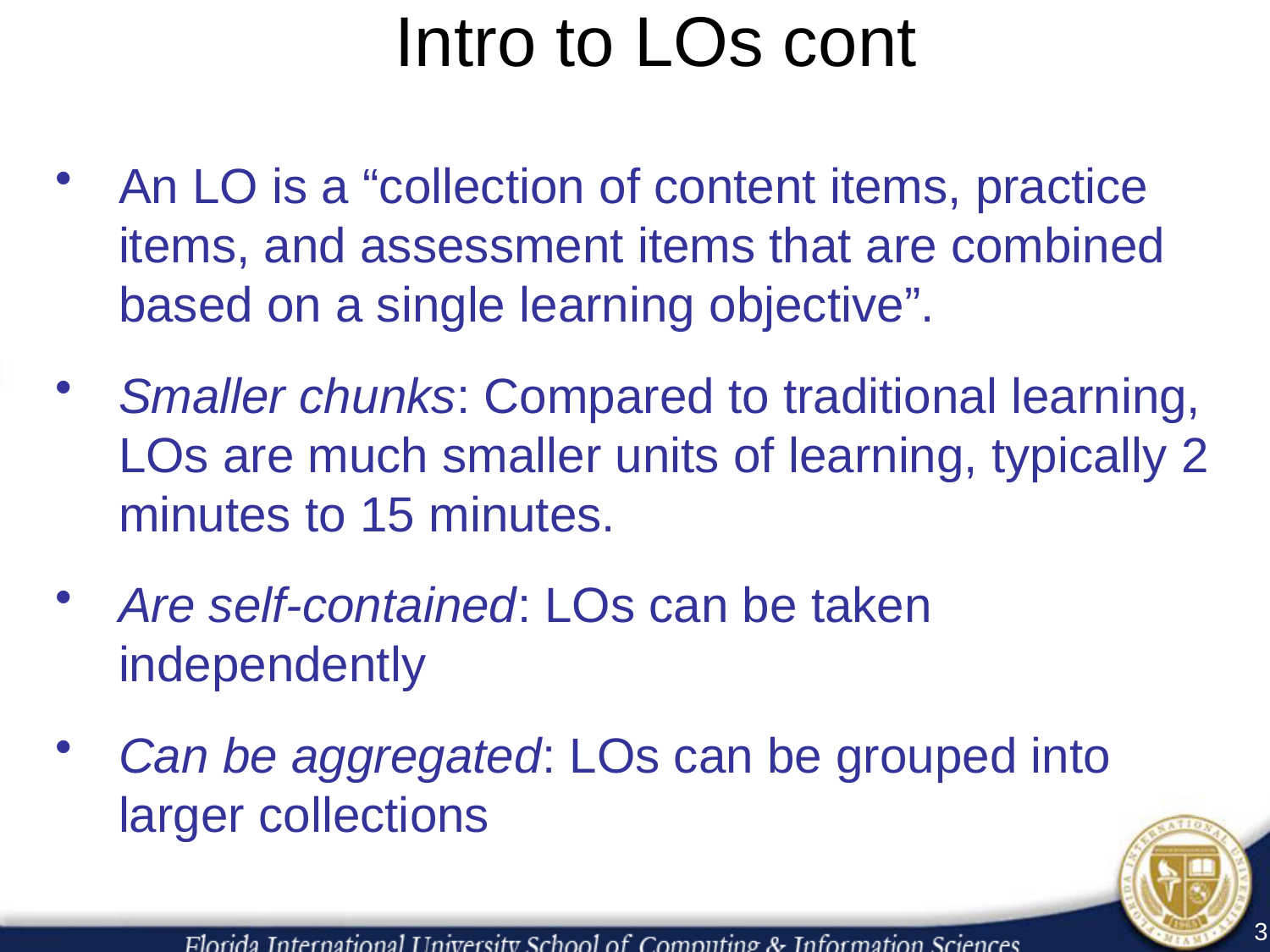

# Intro to LOs cont
An LO is a “collection of content items, practice items, and assessment items that are combined based on a single learning objective”.
Smaller chunks: Compared to traditional learning, LOs are much smaller units of learning, typically 2 minutes to 15 minutes.
Are self-contained: LOs can be taken independently
Can be aggregated: LOs can be grouped into larger collections

3